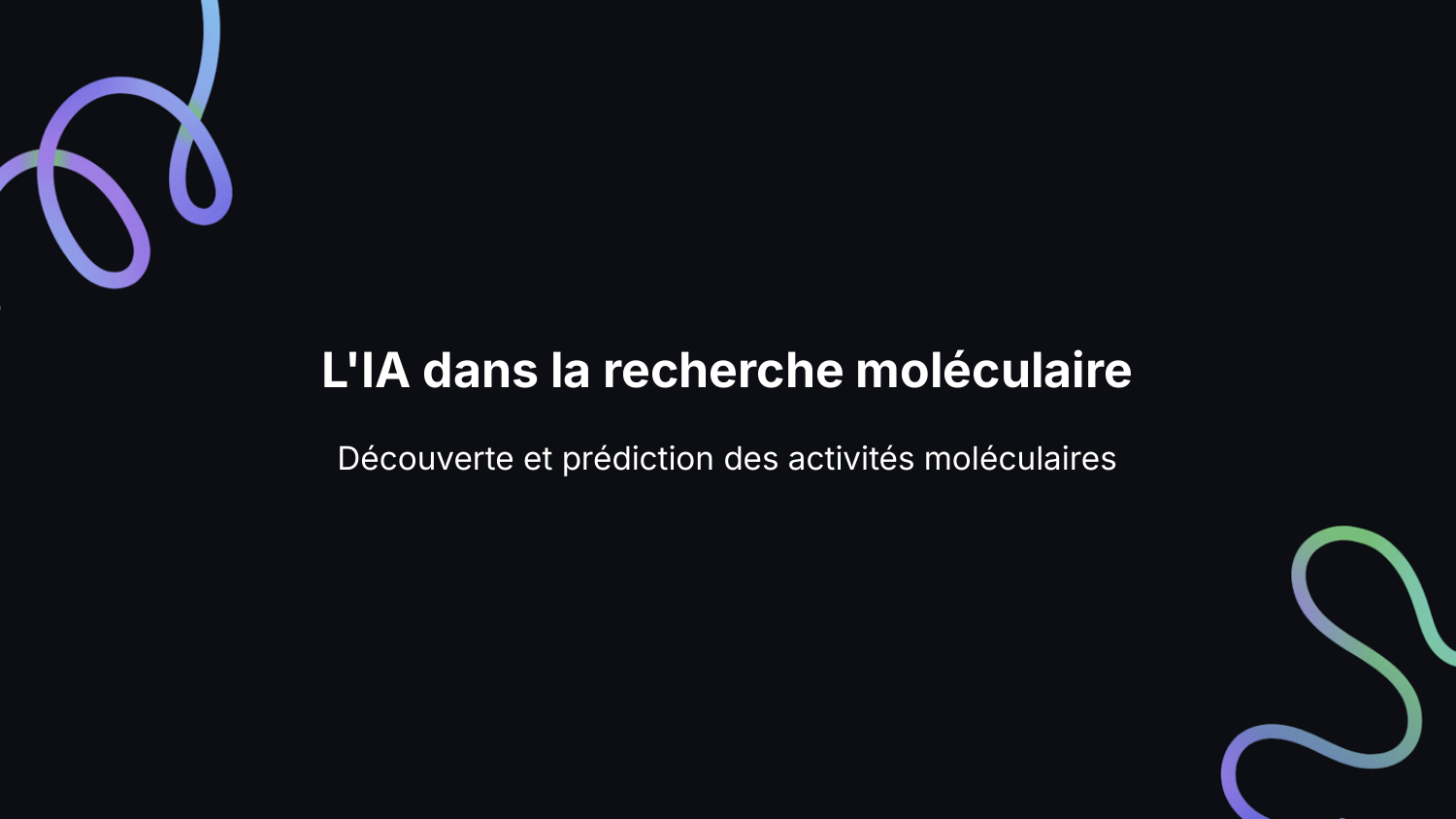

L'IA dans la recherche moléculaire

Découverte et prédiction des activités moléculaires